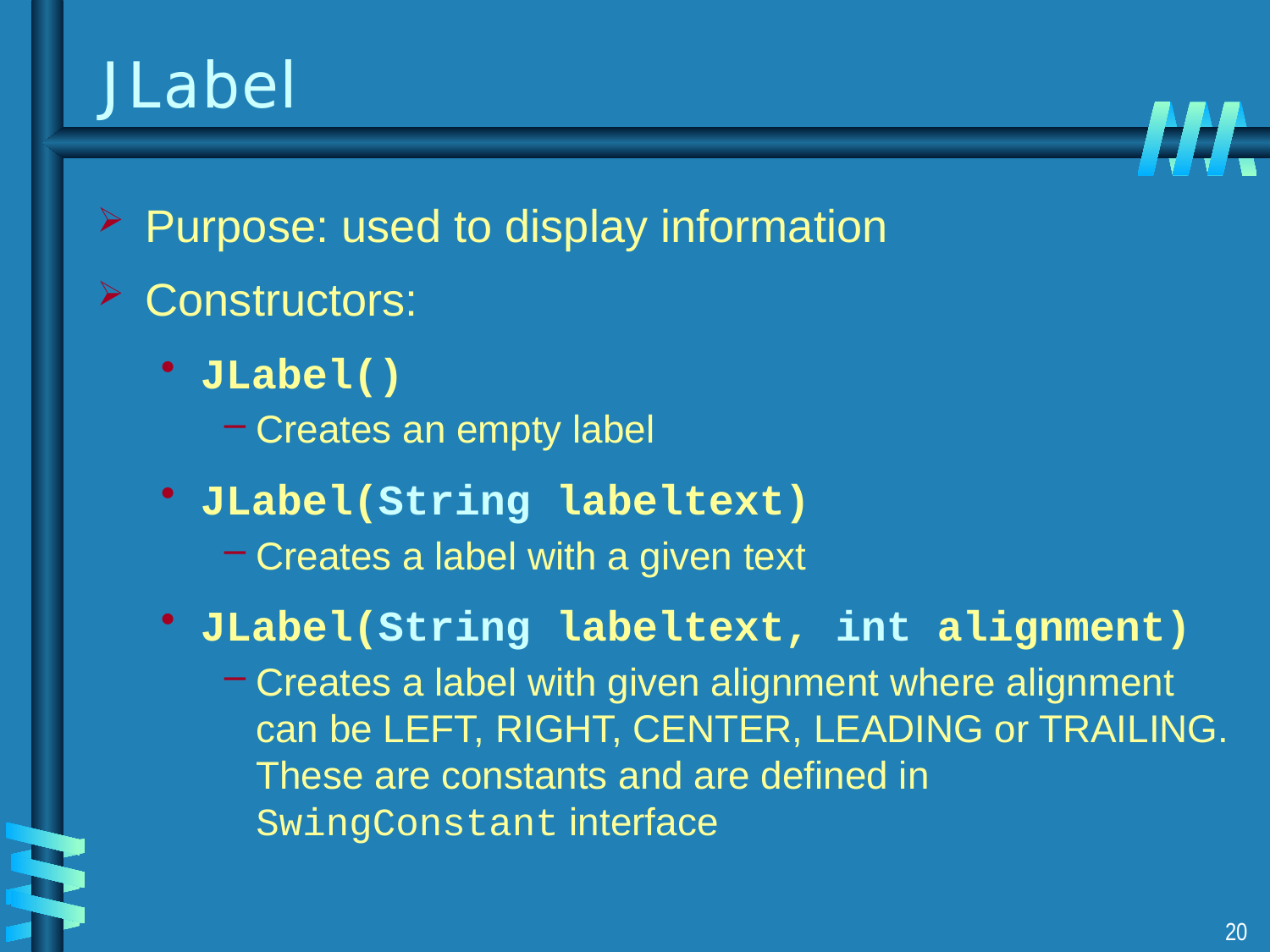

# JLabel
Purpose: used to display information
Constructors:
JLabel()
Creates an empty label
JLabel(String labeltext)
Creates a label with a given text
JLabel(String labeltext, int alignment)
Creates a label with given alignment where alignment can be LEFT, RIGHT, CENTER, LEADING or TRAILING. These are constants and are defined in SwingConstant interface
20